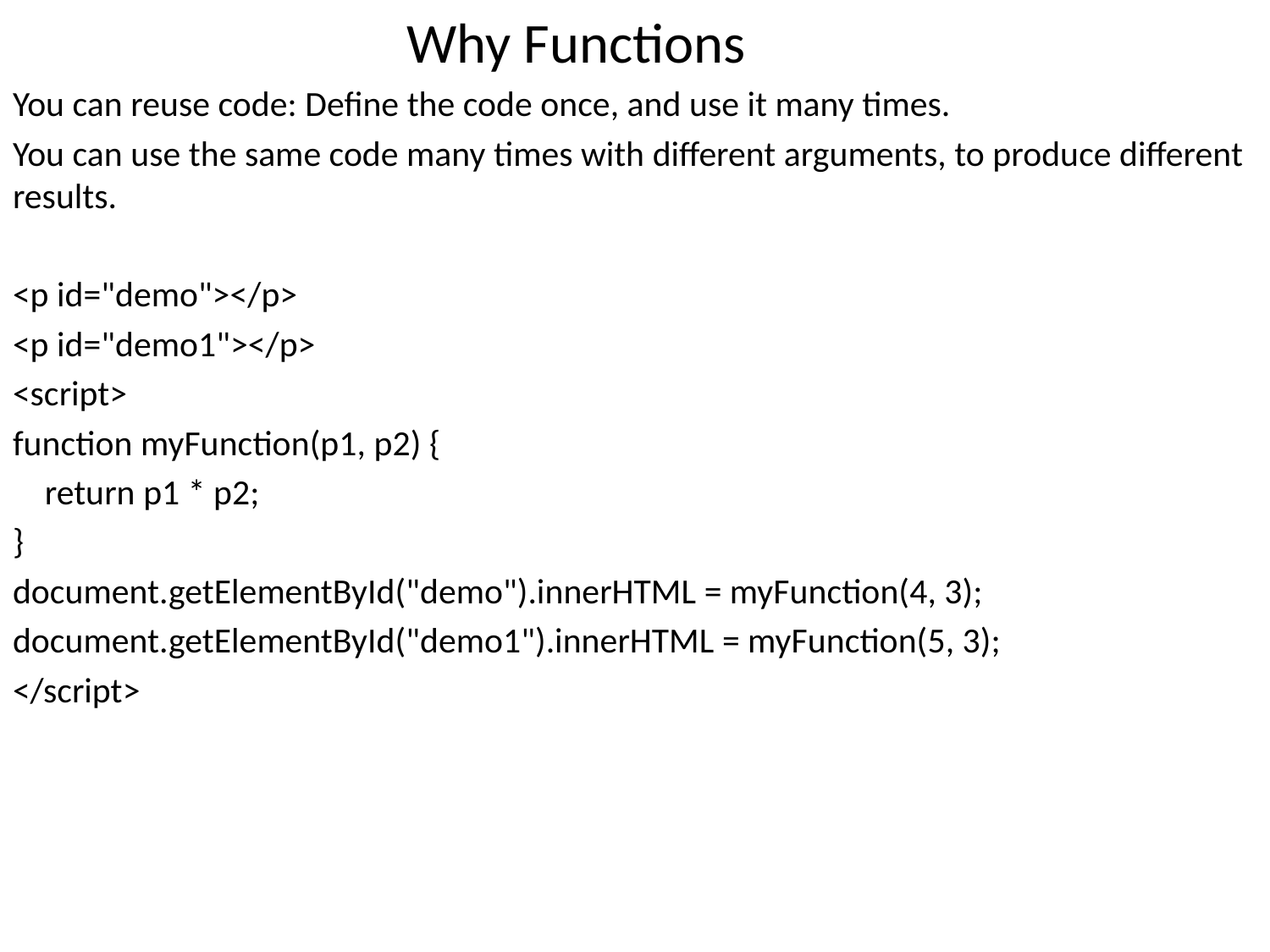

Why Functions
You can reuse code: Define the code once, and use it many times.
You can use the same code many times with different arguments, to produce different results.

<p id="demo"></p>
<p id="demo1"></p>
<script>
function myFunction(p1, p2) {
    return p1 * p2;
}
document.getElementById("demo").innerHTML = myFunction(4, 3);
document.getElementById("demo1").innerHTML = myFunction(5, 3);
</script>